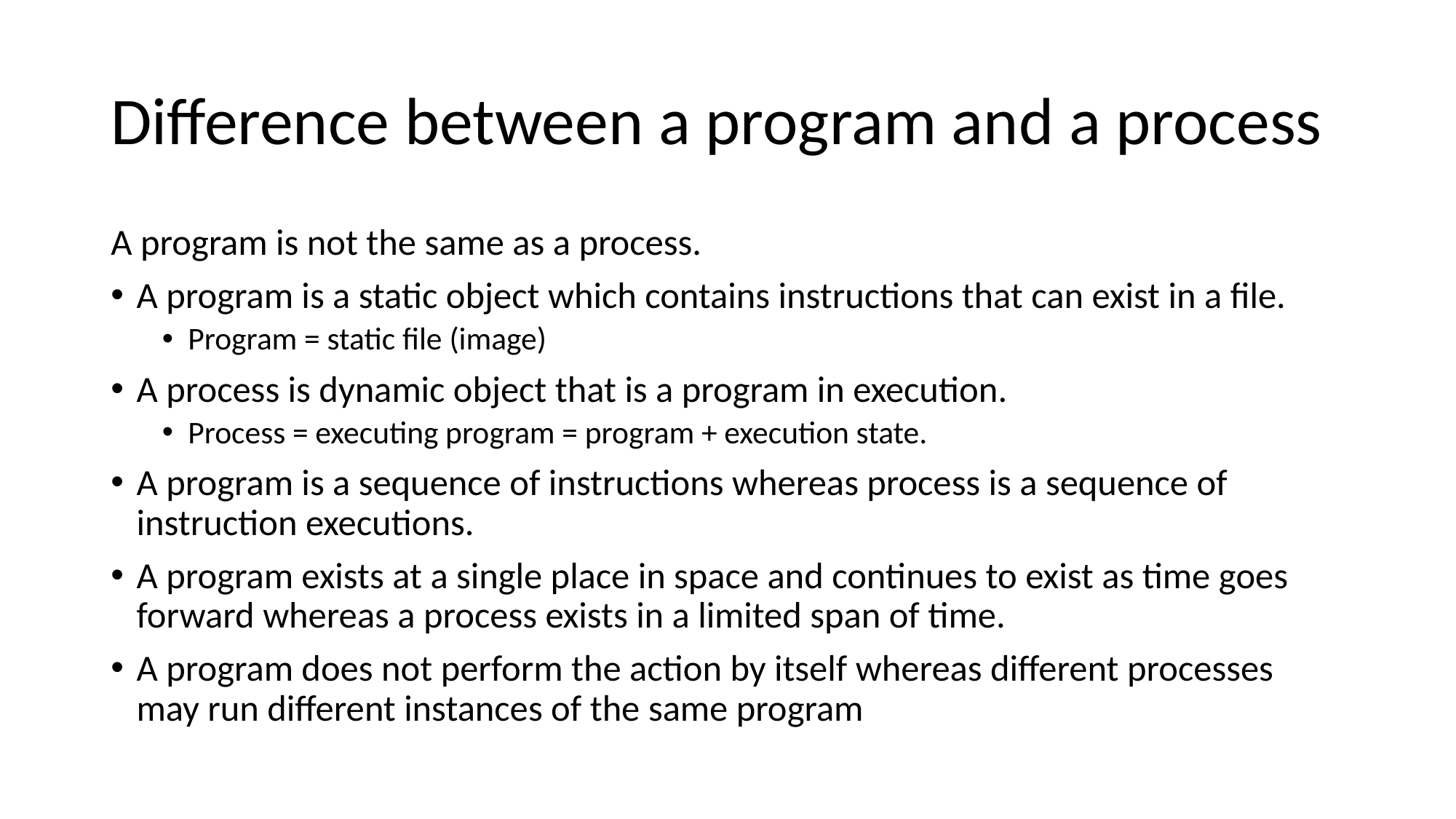

# Difference between a program and a process
A program is not the same as a process.
A program is a static object which contains instructions that can exist in a file.
Program = static file (image)
A process is dynamic object that is a program in execution.
Process = executing program = program + execution state.
A program is a sequence of instructions whereas process is a sequence of instruction executions.
A program exists at a single place in space and continues to exist as time goes forward whereas a process exists in a limited span of time.
A program does not perform the action by itself whereas different processes may run different instances of the same program